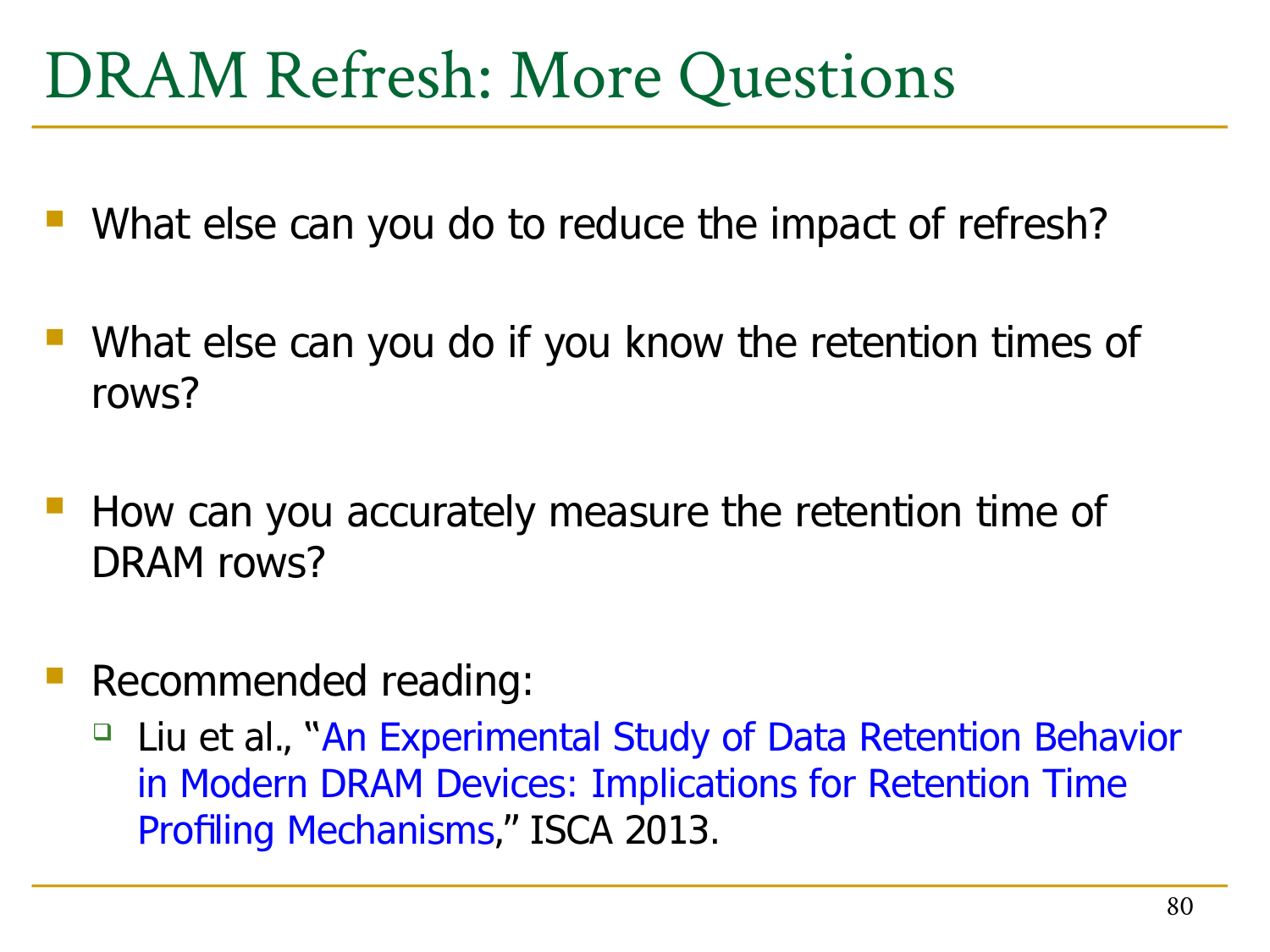

# DRAM Refresh: More Questions
What else can you do to reduce the impact of refresh?

What else can you do if you know the retention times of rows?

How can you accurately measure the retention time of DRAM rows?

Recommended reading:
Liu et al., “An Experimental Study of Data Retention Behavior in Modern DRAM Devices: Implications for Retention Time Profiling Mechanisms,” ISCA 2013.
80